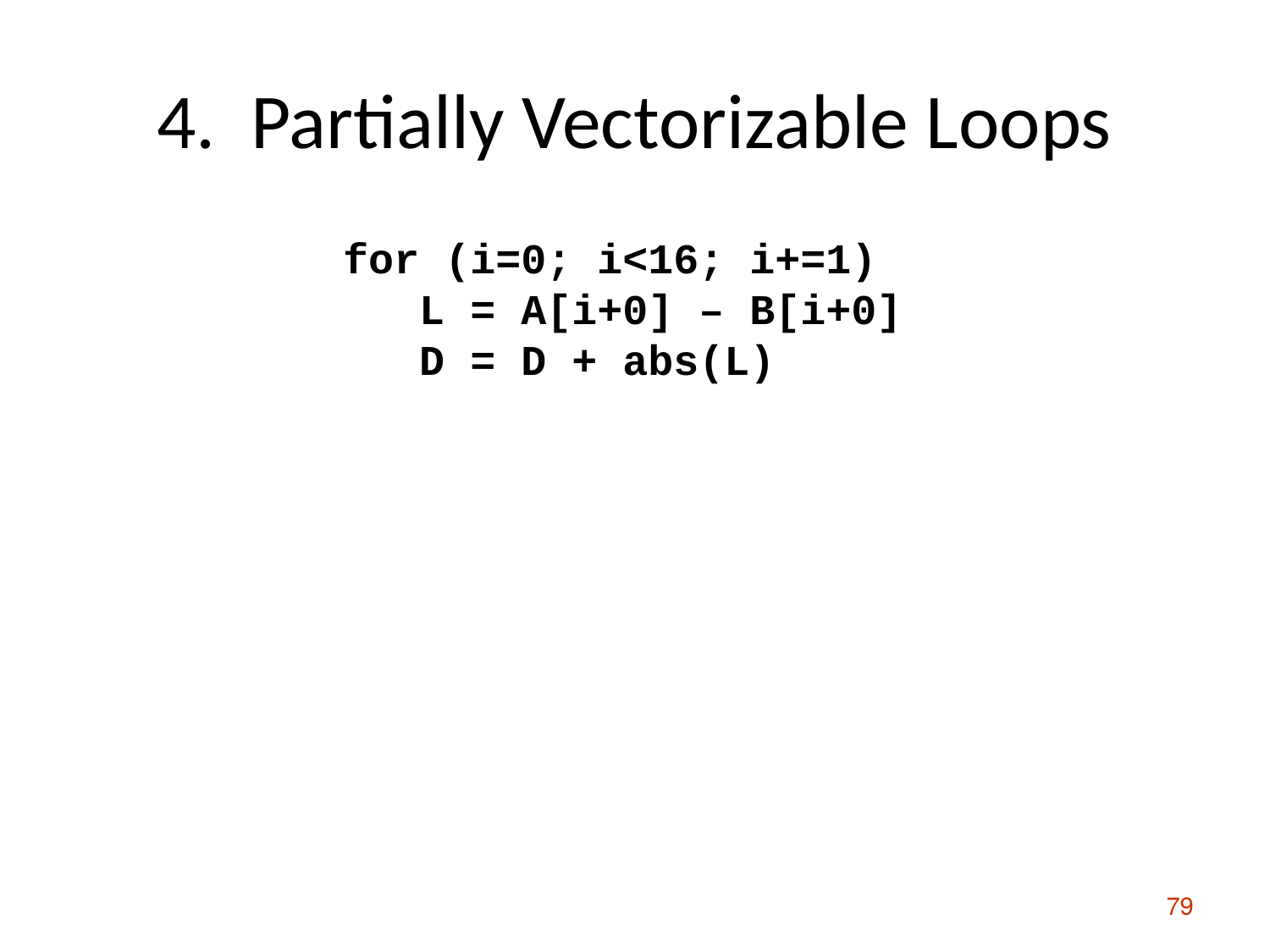

# 4.  Partially Vectorizable Loops
for (i=0; i<16; i+=1)
   L = A[i+0] – B[i+0]
   D = D + abs(L)
79